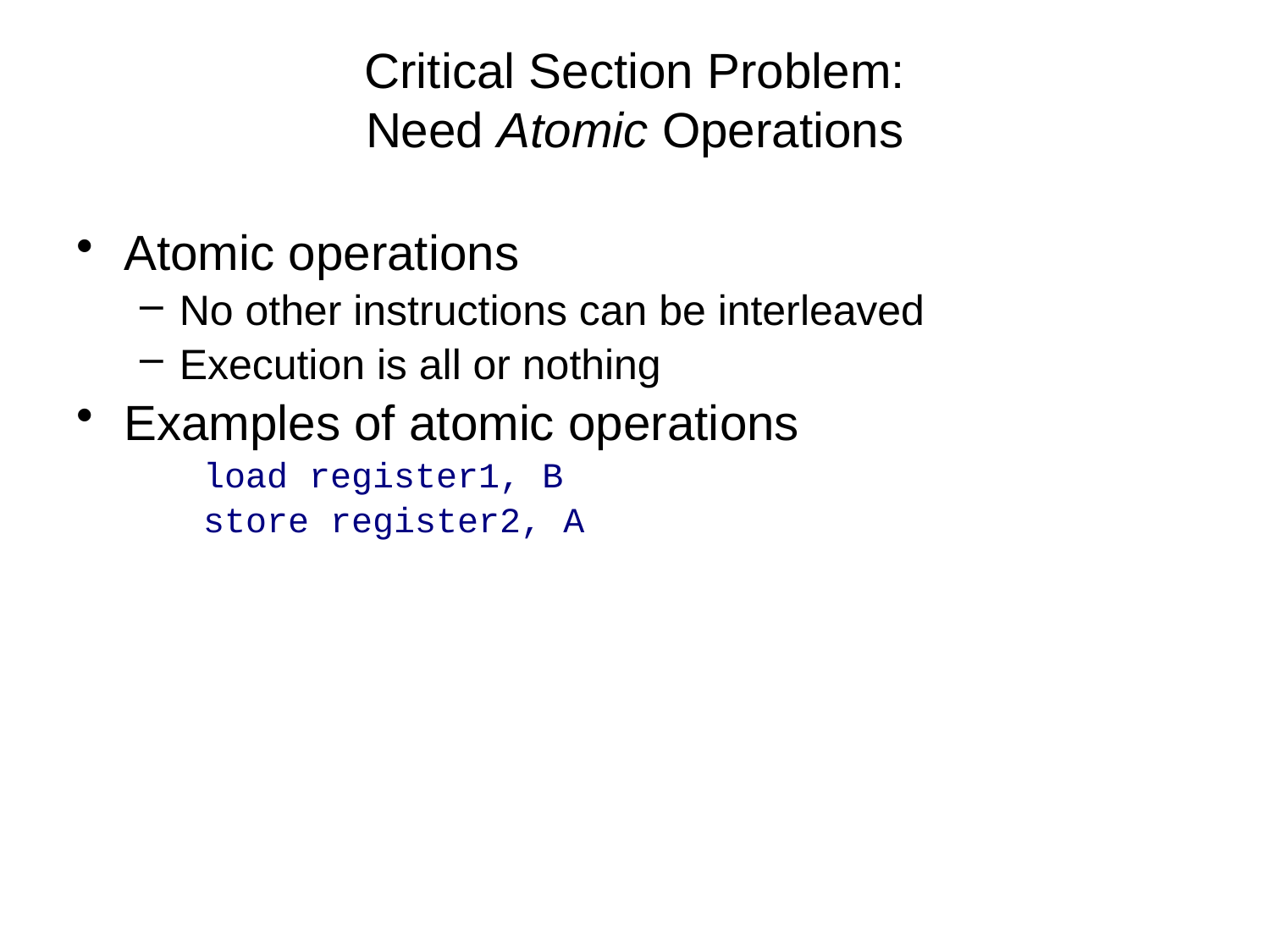

# Critical Section Problem: Need Atomic Operations
Atomic operations
No other instructions can be interleaved
Execution is all or nothing
Examples of atomic operations
load register1, B
store register2, A